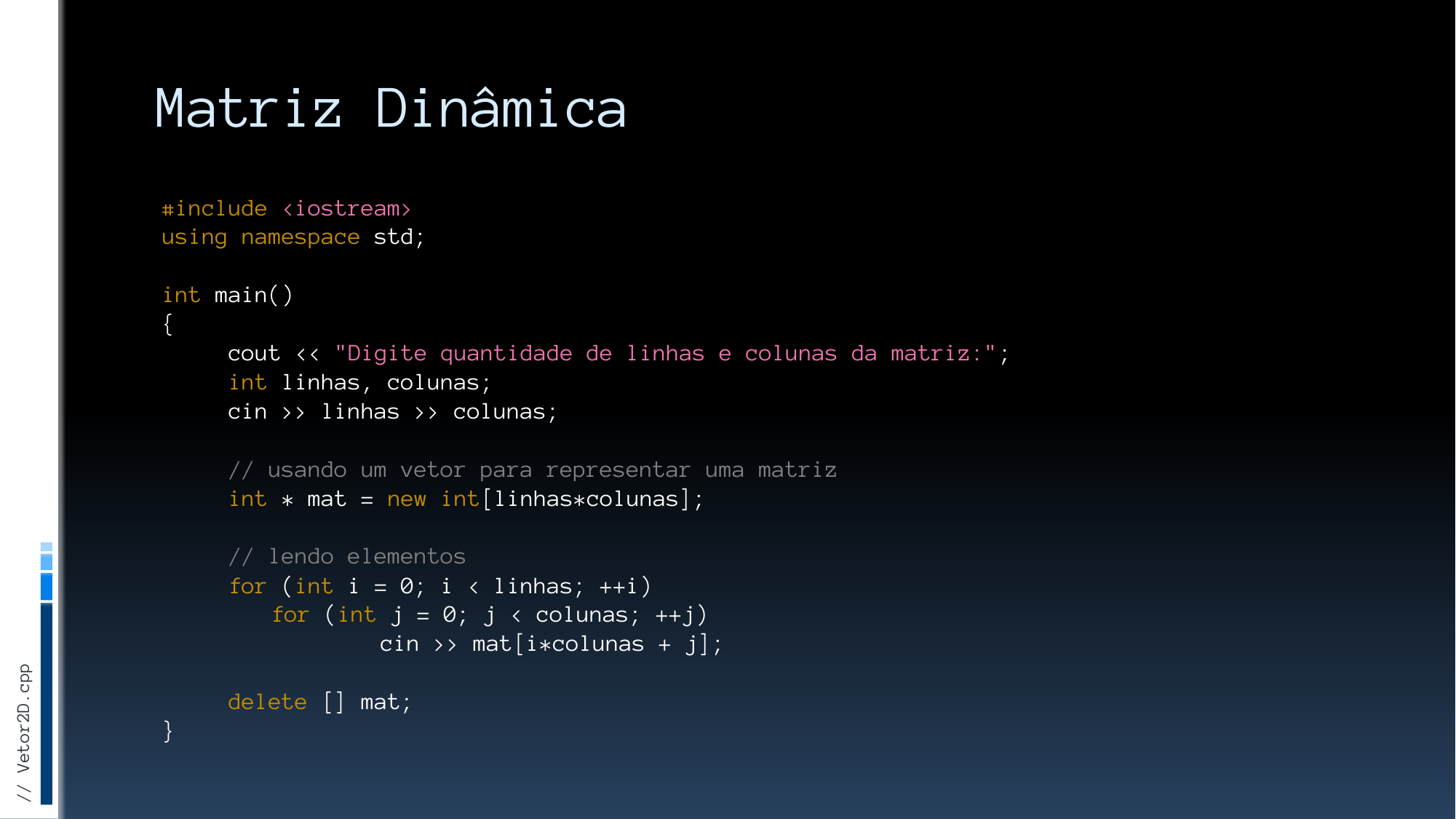

# Matriz Dinâmica
#include <iostream>
using namespace std;

int main()
{
     cout << "Digite quantidade de linhas e colunas da matriz:";
     int linhas, colunas;
     cin >> linhas >> colunas;

     // usando um vetor para representar uma matriz
     int * mat = new int[linhas*colunas];

     // lendo elementos
     for (int i = 0; i < linhas; ++i)
	for (int j = 0; j < colunas; ++j)
		cin >> mat[i*colunas + j];

     delete [] mat;
}
// Vetor2D.cpp